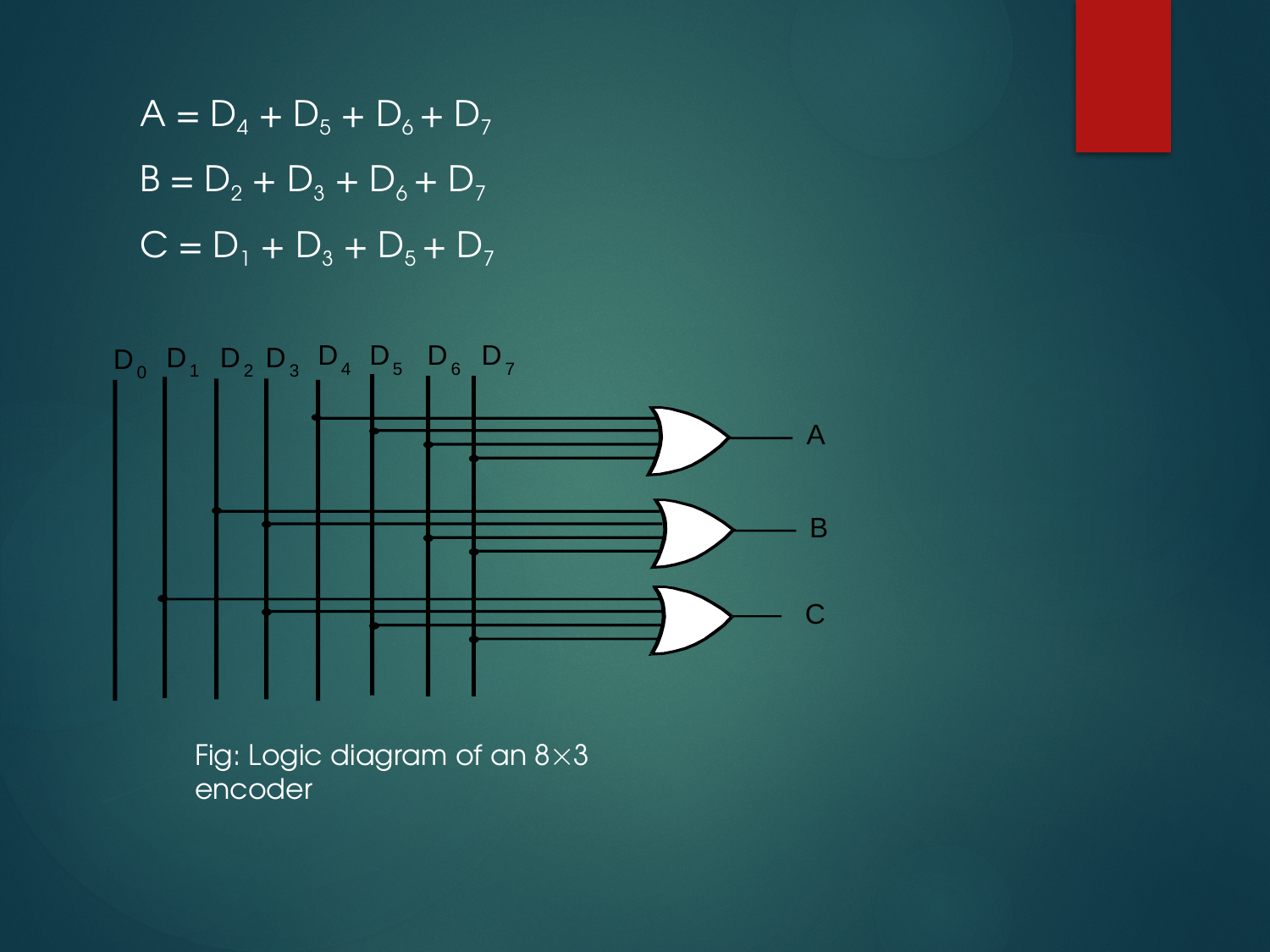

A = D4 + D5 + D6 + D7
	B = D2 + D3 + D6 + D7
	C = D1 + D3 + D5 + D7
D
D
D
D
D
D
D

D
4
5
6
7
1
2
3
0

A

B

C

Fig: Logic diagram of an 8×3 encoder